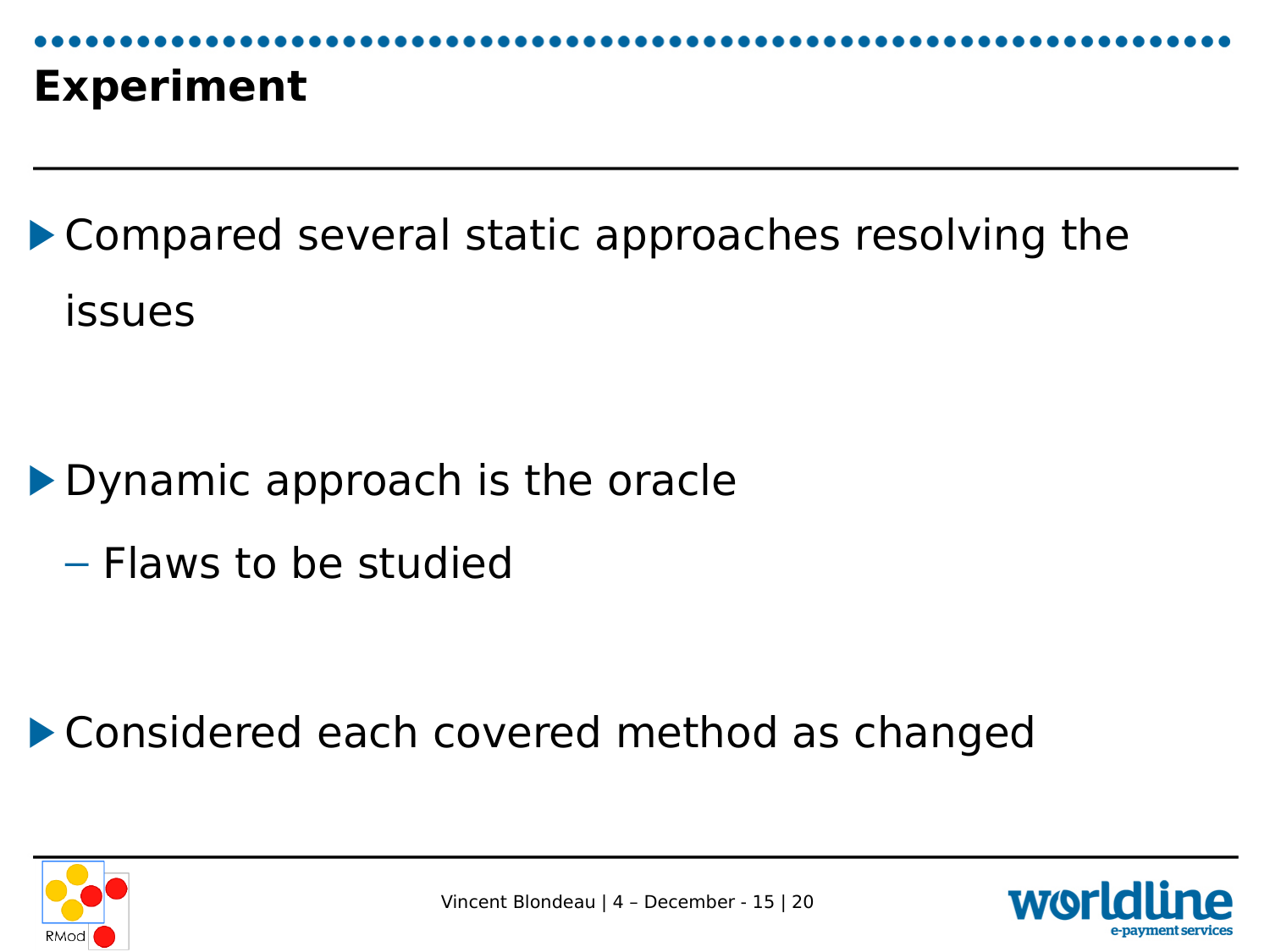

# Experiment
Compared several static approaches resolving the issues

Dynamic approach is the oracle
Flaws to be studied

Considered each covered method as changed